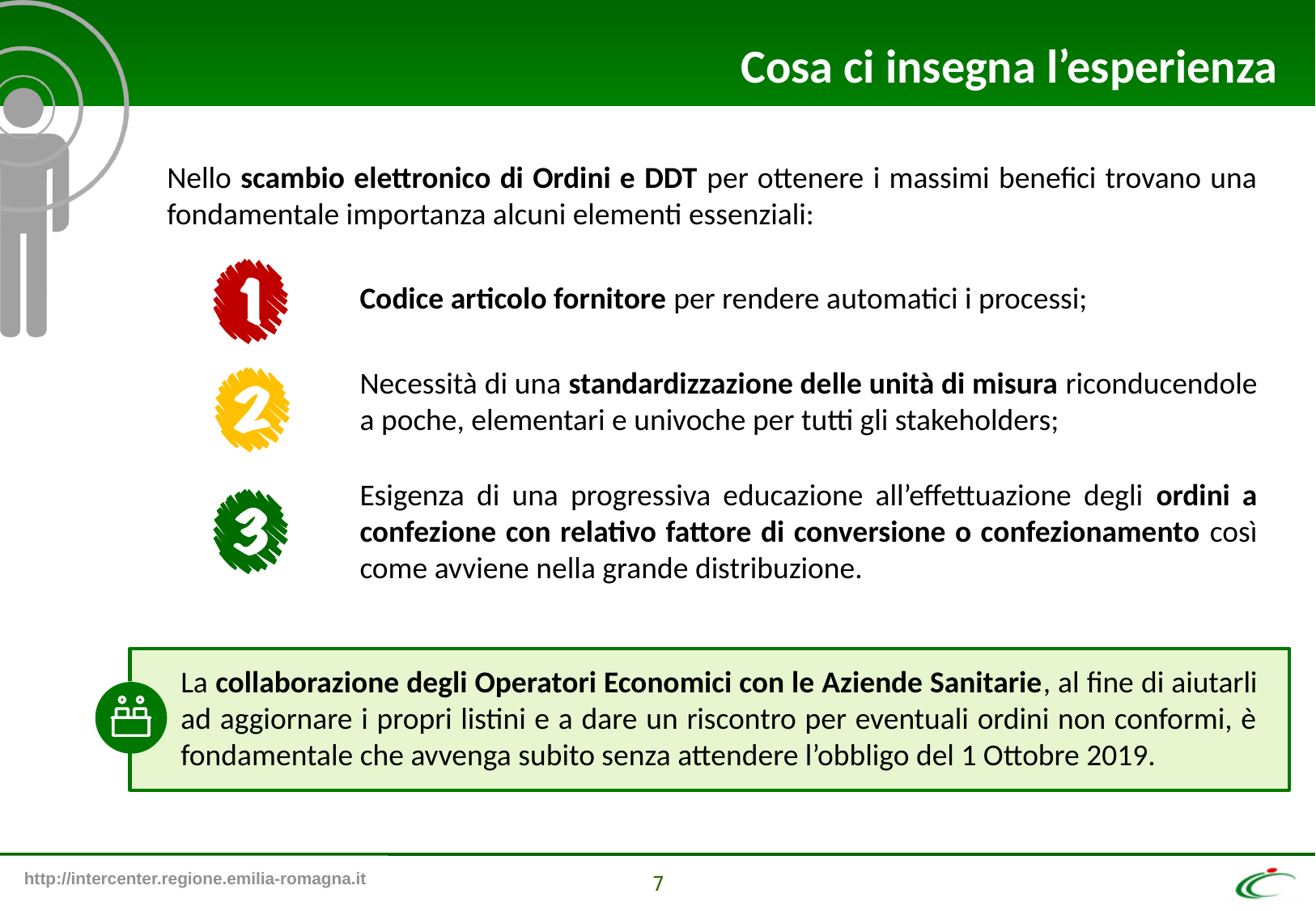

Cosa ci insegna l’esperienza
Nello scambio elettronico di Ordini e DDT per ottenere i massimi benefici trovano una fondamentale importanza alcuni elementi essenziali:

Codice articolo fornitore per rendere automatici i processi;
Necessità di una standardizzazione delle unità di misura riconducendole a poche, elementari e univoche per tutti gli stakeholders;

Esigenza di una progressiva educazione all’effettuazione degli ordini a confezione con relativo fattore di conversione o confezionamento così come avviene nella grande distribuzione.

La collaborazione degli Operatori Economici con le Aziende Sanitarie, al fine di aiutarli ad aggiornare i propri listini e a dare un riscontro per eventuali ordini non conformi, è fondamentale che avvenga subito senza attendere l’obbligo del 1 Ottobre 2019.

7